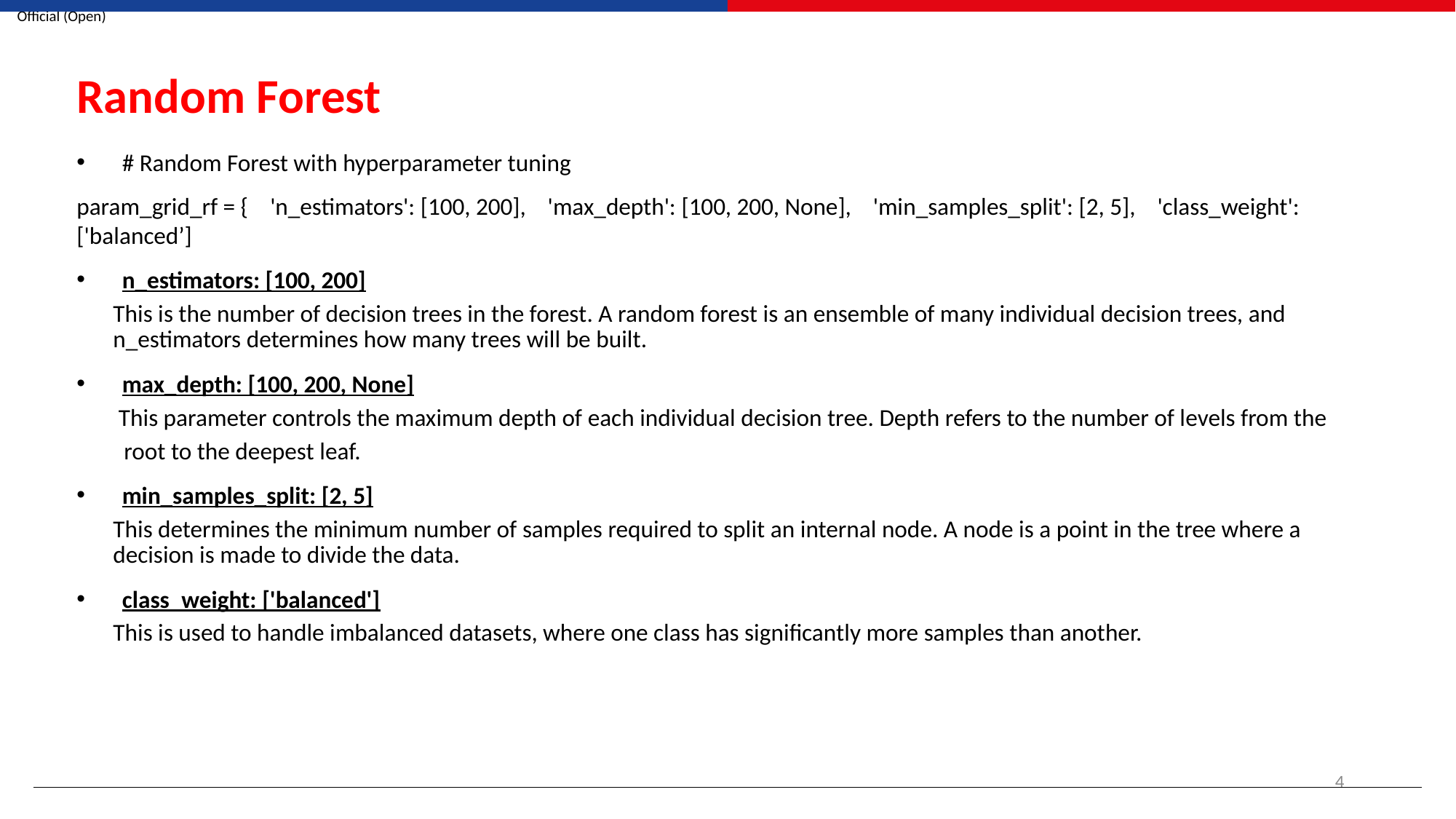

# Random Forest
# Random Forest with hyperparameter tuning
param_grid_rf = {    'n_estimators': [100, 200],    'max_depth': [100, 200, None],    'min_samples_split': [2, 5],    'class_weight': ['balanced’]
n_estimators: [100, 200]
This is the number of decision trees in the forest. A random forest is an ensemble of many individual decision trees, and n_estimators determines how many trees will be built.
max_depth: [100, 200, None]
 This parameter controls the maximum depth of each individual decision tree. Depth refers to the number of levels from the
  root to the deepest leaf.
min_samples_split: [2, 5]
This determines the minimum number of samples required to split an internal node. A node is a point in the tree where a decision is made to divide the data.
class_weight: ['balanced']
This is used to handle imbalanced datasets, where one class has significantly more samples than another.

4